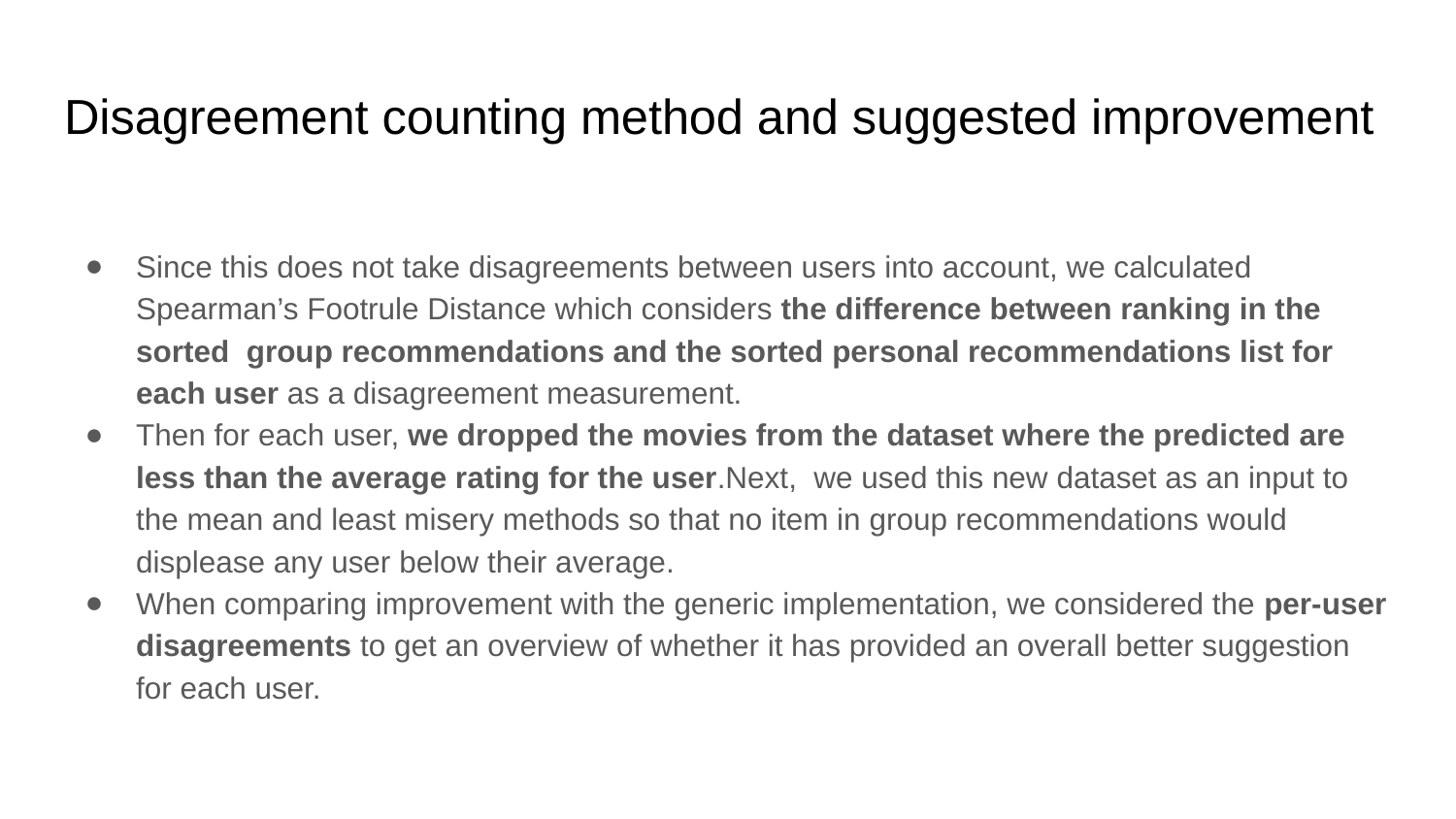

# Disagreement counting method and suggested improvement
Since this does not take disagreements between users into account, we calculated Spearman’s Footrule Distance which considers the difference between ranking in the sorted  group recommendations and the sorted personal recommendations list for each user as a disagreement measurement.
Then for each user, we dropped the movies from the dataset where the predicted are less than the average rating for the user.Next,  we used this new dataset as an input to the mean and least misery methods so that no item in group recommendations would displease any user below their average.
When comparing improvement with the generic implementation, we considered the per-user disagreements to get an overview of whether it has provided an overall better suggestion for each user.